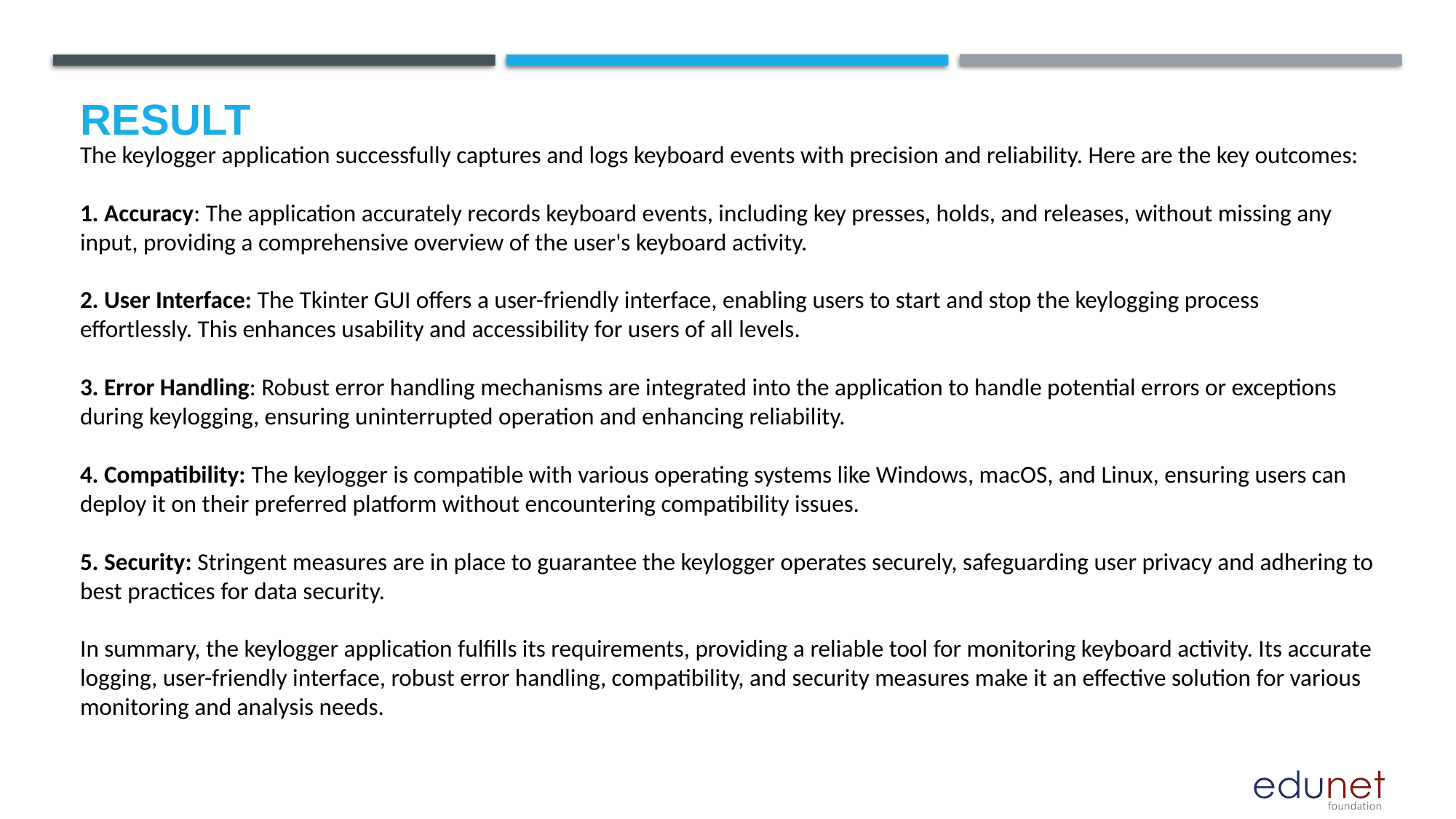

# Result
The keylogger application successfully captures and logs keyboard events with precision and reliability. Here are the key outcomes:

1. Accuracy: The application accurately records keyboard events, including key presses, holds, and releases, without missing any input, providing a comprehensive overview of the user's keyboard activity.

2. User Interface: The Tkinter GUI offers a user-friendly interface, enabling users to start and stop the keylogging process effortlessly. This enhances usability and accessibility for users of all levels.

3. Error Handling: Robust error handling mechanisms are integrated into the application to handle potential errors or exceptions during keylogging, ensuring uninterrupted operation and enhancing reliability.

4. Compatibility: The keylogger is compatible with various operating systems like Windows, macOS, and Linux, ensuring users can deploy it on their preferred platform without encountering compatibility issues.

5. Security: Stringent measures are in place to guarantee the keylogger operates securely, safeguarding user privacy and adhering to best practices for data security.

In summary, the keylogger application fulfills its requirements, providing a reliable tool for monitoring keyboard activity. Its accurate logging, user-friendly interface, robust error handling, compatibility, and security measures make it an effective solution for various monitoring and analysis needs.